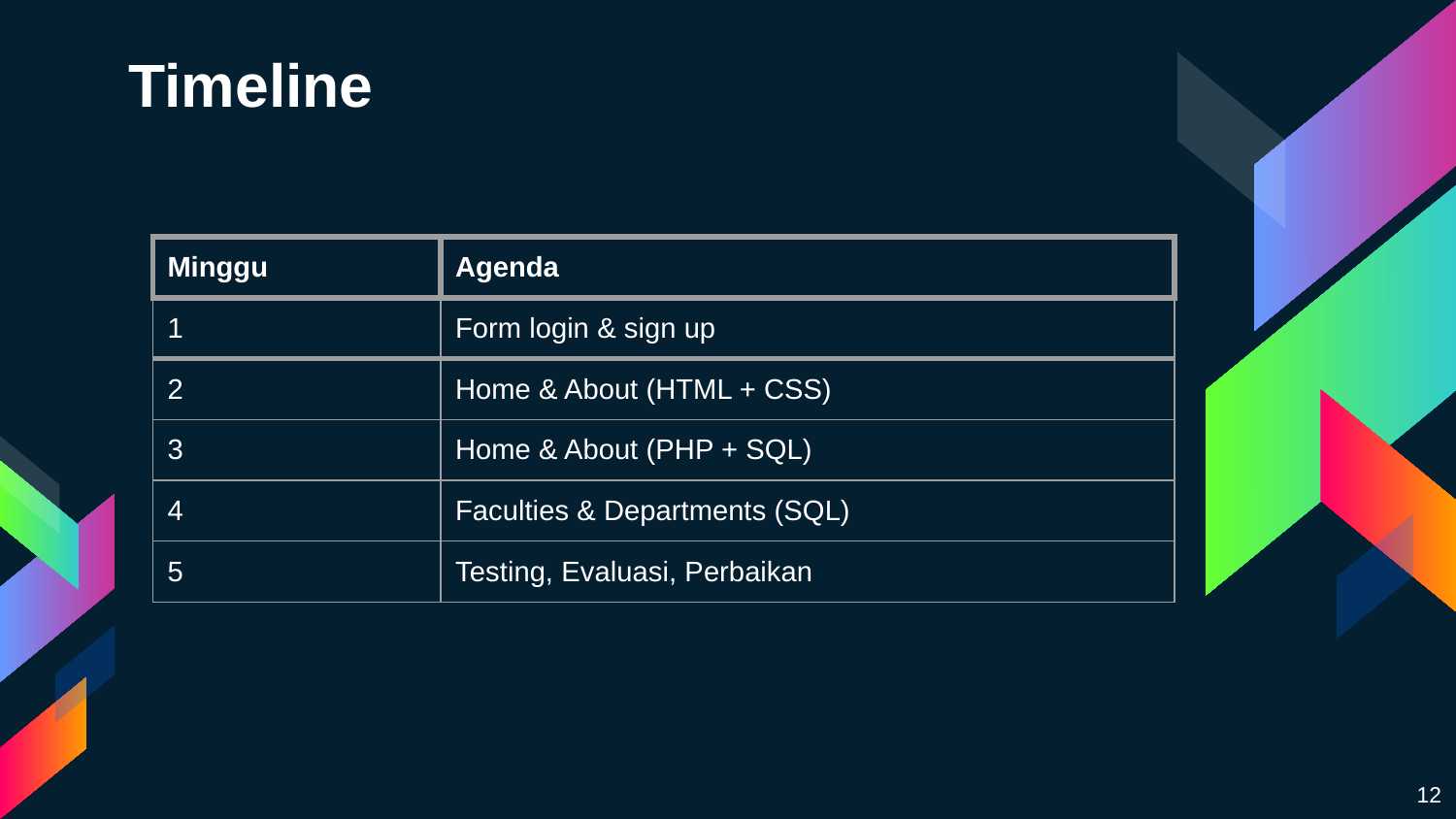

# Timeline
| Minggu | Agenda |
| --- | --- |
| 1 | Form login & sign up |
| 2 | Home & About (HTML + CSS) |
| 3 | Home & About (PHP + SQL) |
| 4 | Faculties & Departments (SQL) |
| 5 | Testing, Evaluasi, Perbaikan |
12